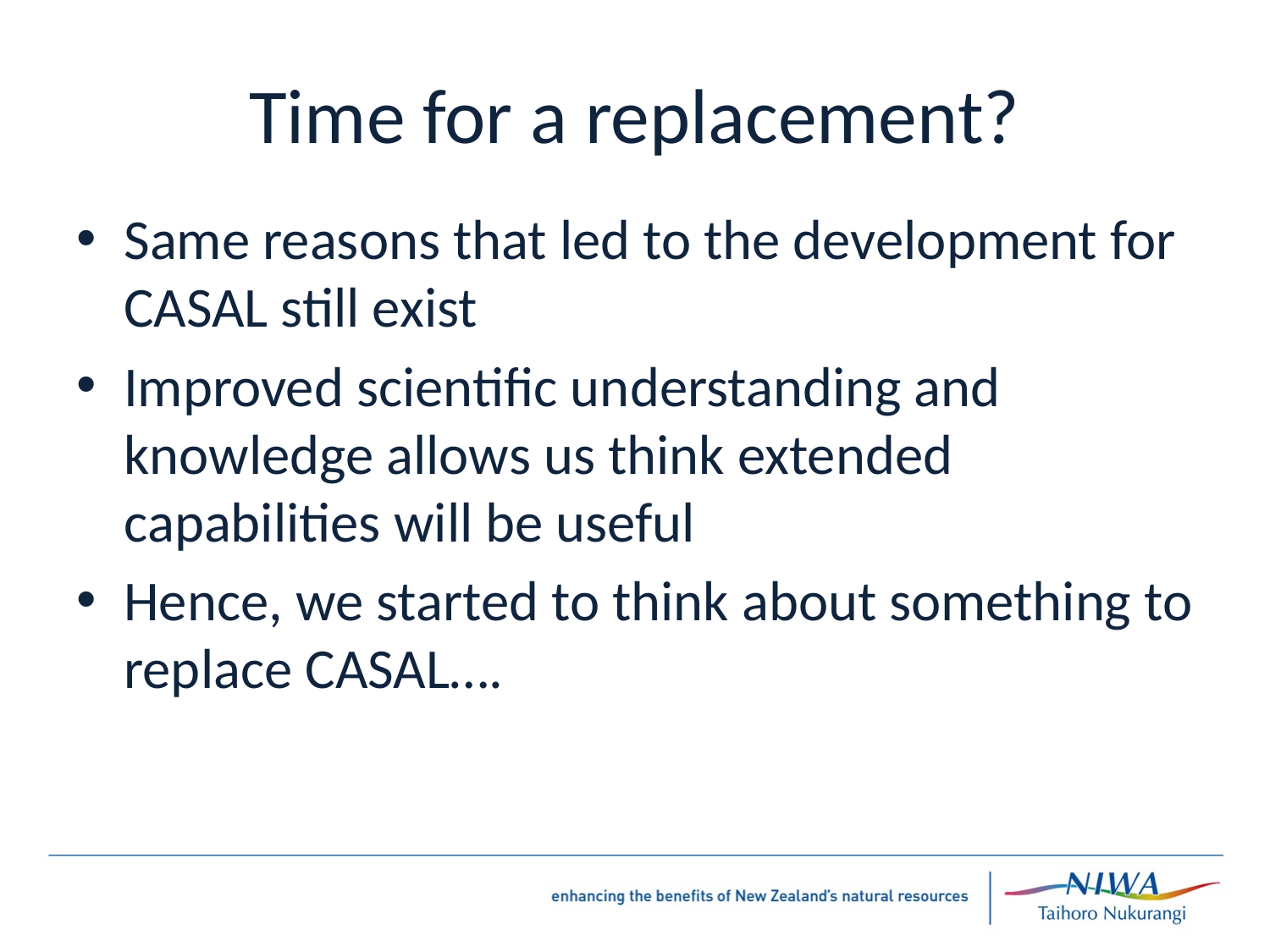

# Time for a replacement?
Same reasons that led to the development for CASAL still exist
Improved scientific understanding and knowledge allows us think extended capabilities will be useful
Hence, we started to think about something to replace CASAL….